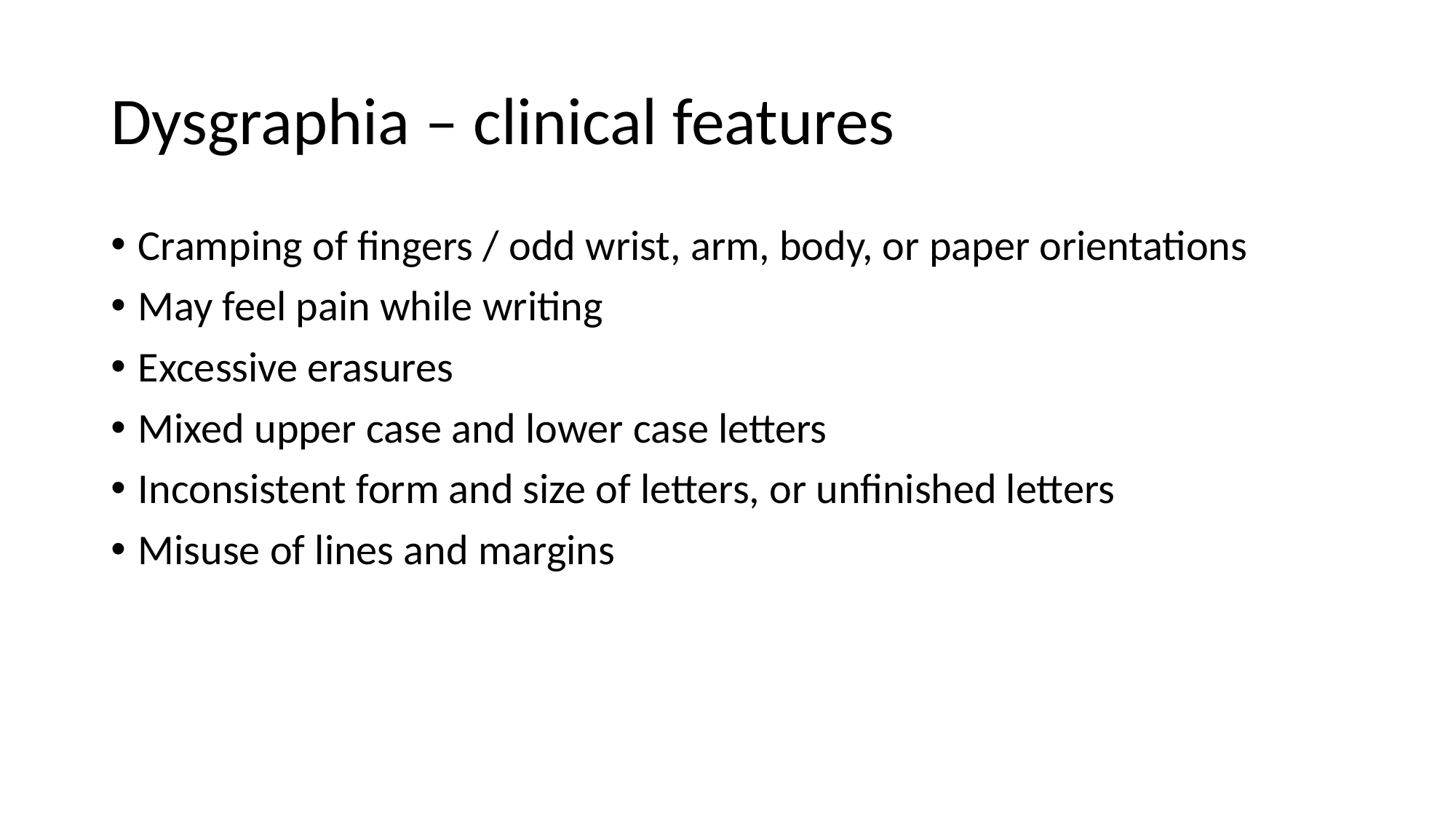

# Dysgraphia – clinical features
Cramping of fingers / odd wrist, arm, body, or paper orientations
May feel pain while writing
Excessive erasures
Mixed upper case and lower case letters
Inconsistent form and size of letters, or unfinished letters
Misuse of lines and margins